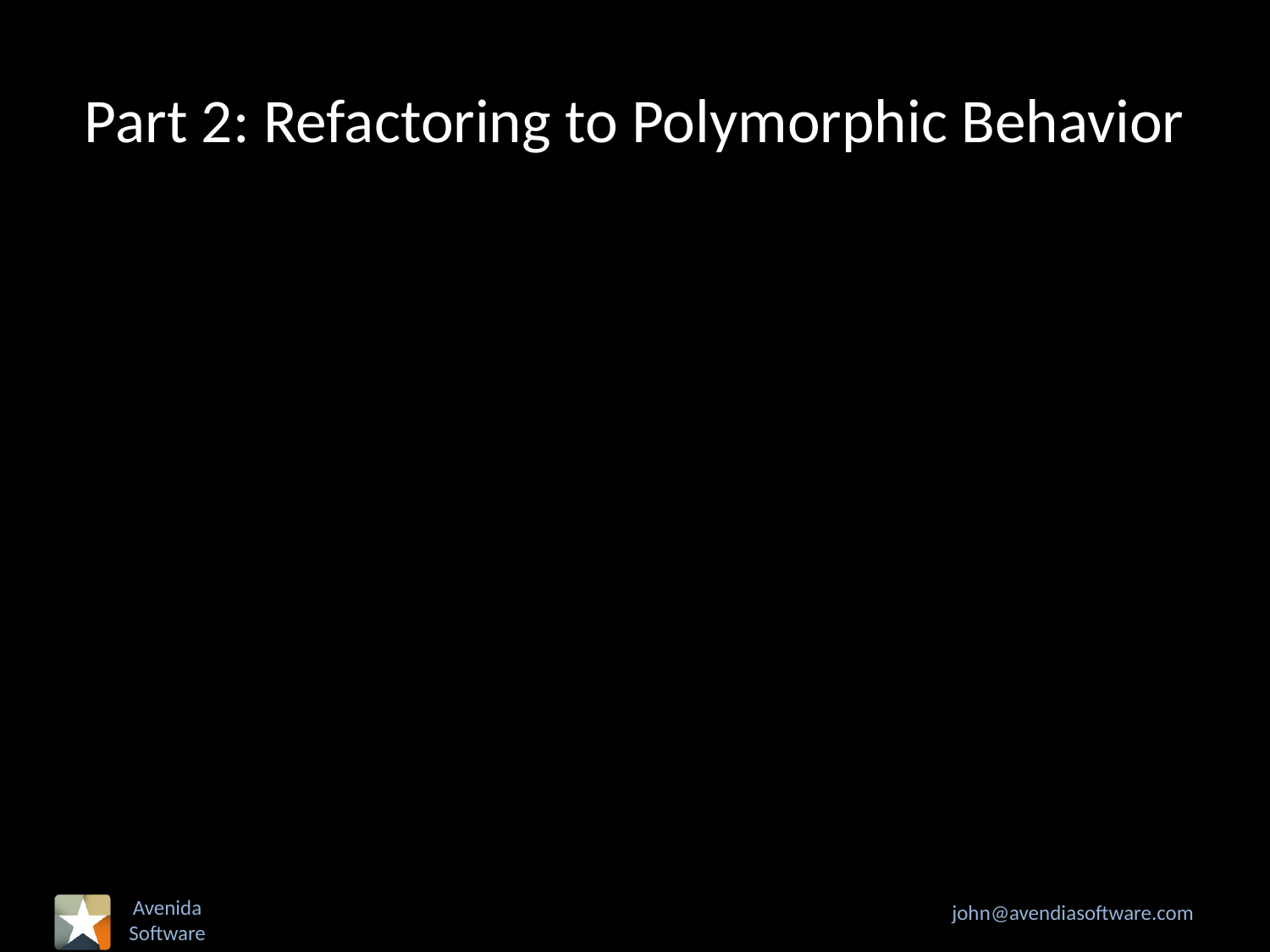

# Part 2: Refactoring to Polymorphic Behavior